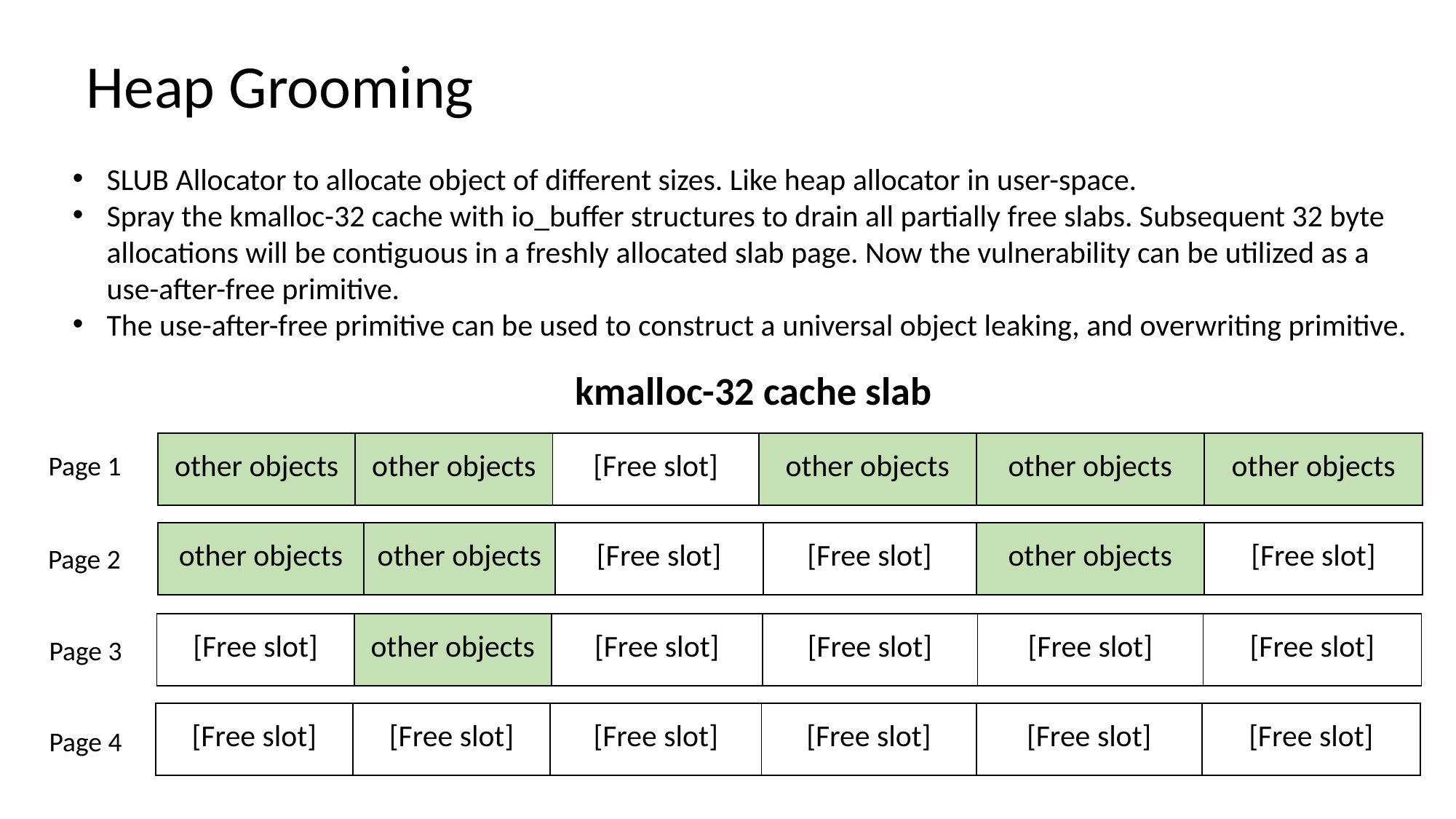

Heap Grooming
SLUB Allocator to allocate object of different sizes. Like heap allocator in user-space.
Spray the kmalloc-32 cache with io_buffer structures to drain all partially free slabs. Subsequent 32 byte allocations will be contiguous in a freshly allocated slab page. Now the vulnerability can be utilized as a use-after-free primitive.
The use-after-free primitive can be used to construct a universal object leaking, and overwriting primitive.
kmalloc-32 cache slab
| other objects | other objects | [Free slot] | other objects | other objects | other objects |
| --- | --- | --- | --- | --- | --- |
Page 1
| other objects | other objects | [Free slot] | [Free slot] | other objects | [Free slot] |
| --- | --- | --- | --- | --- | --- |
Page 2
| [Free slot] | other objects | [Free slot] | [Free slot] | [Free slot] | [Free slot] |
| --- | --- | --- | --- | --- | --- |
Page 3
| [Free slot] | [Free slot] | [Free slot] | [Free slot] | [Free slot] | [Free slot] |
| --- | --- | --- | --- | --- | --- |
Page 4